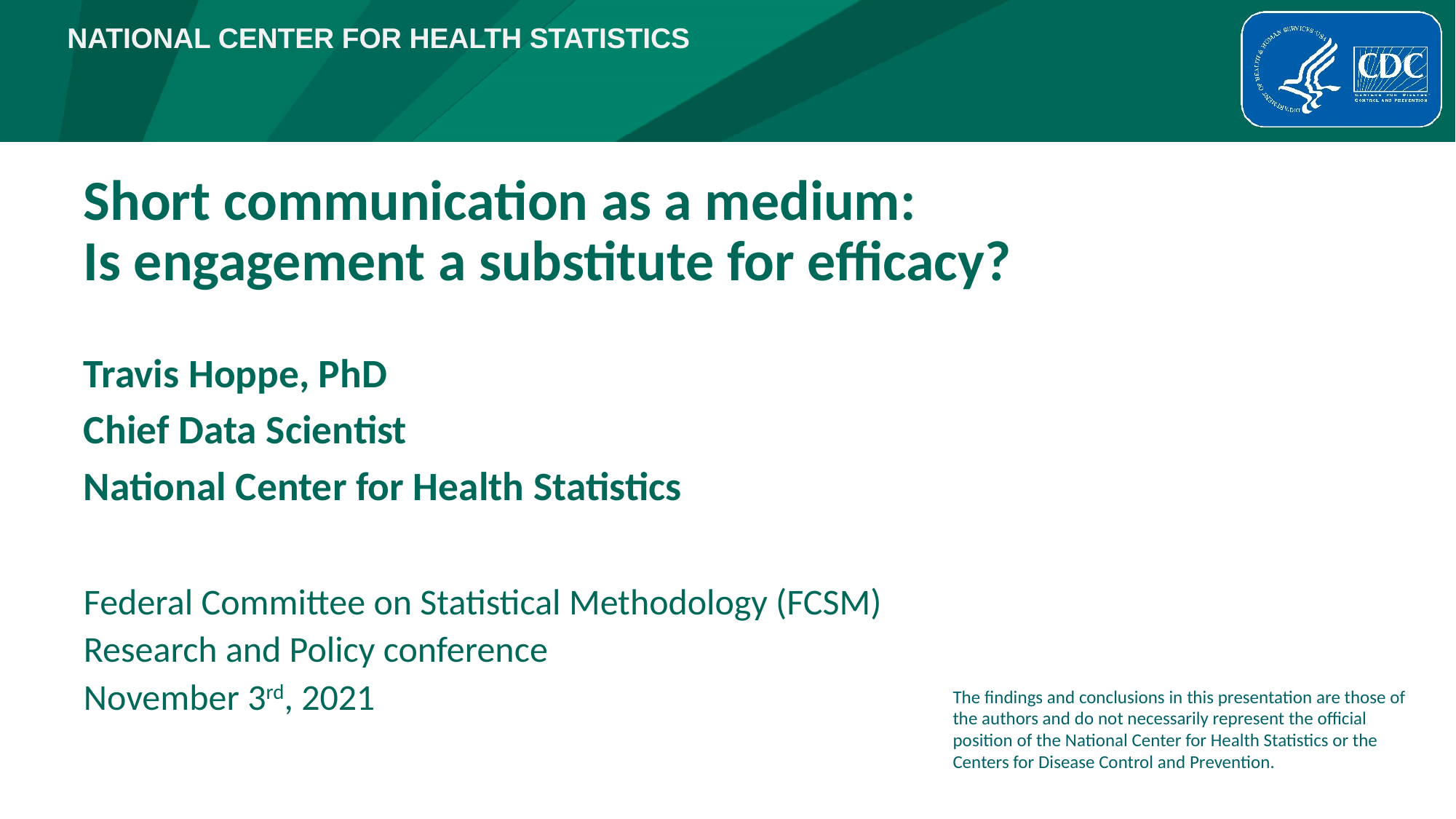

# Short communication as a medium: Is engagement a substitute for efficacy?
Travis Hoppe, PhD
Chief Data Scientist
National Center for Health Statistics
Federal Committee on Statistical Methodology (FCSM)
Research and Policy conference
November 3rd, 2021
The findings and conclusions in this presentation are those of the authors and do not necessarily represent the official position of the National Center for Health Statistics or the Centers for Disease Control and Prevention.